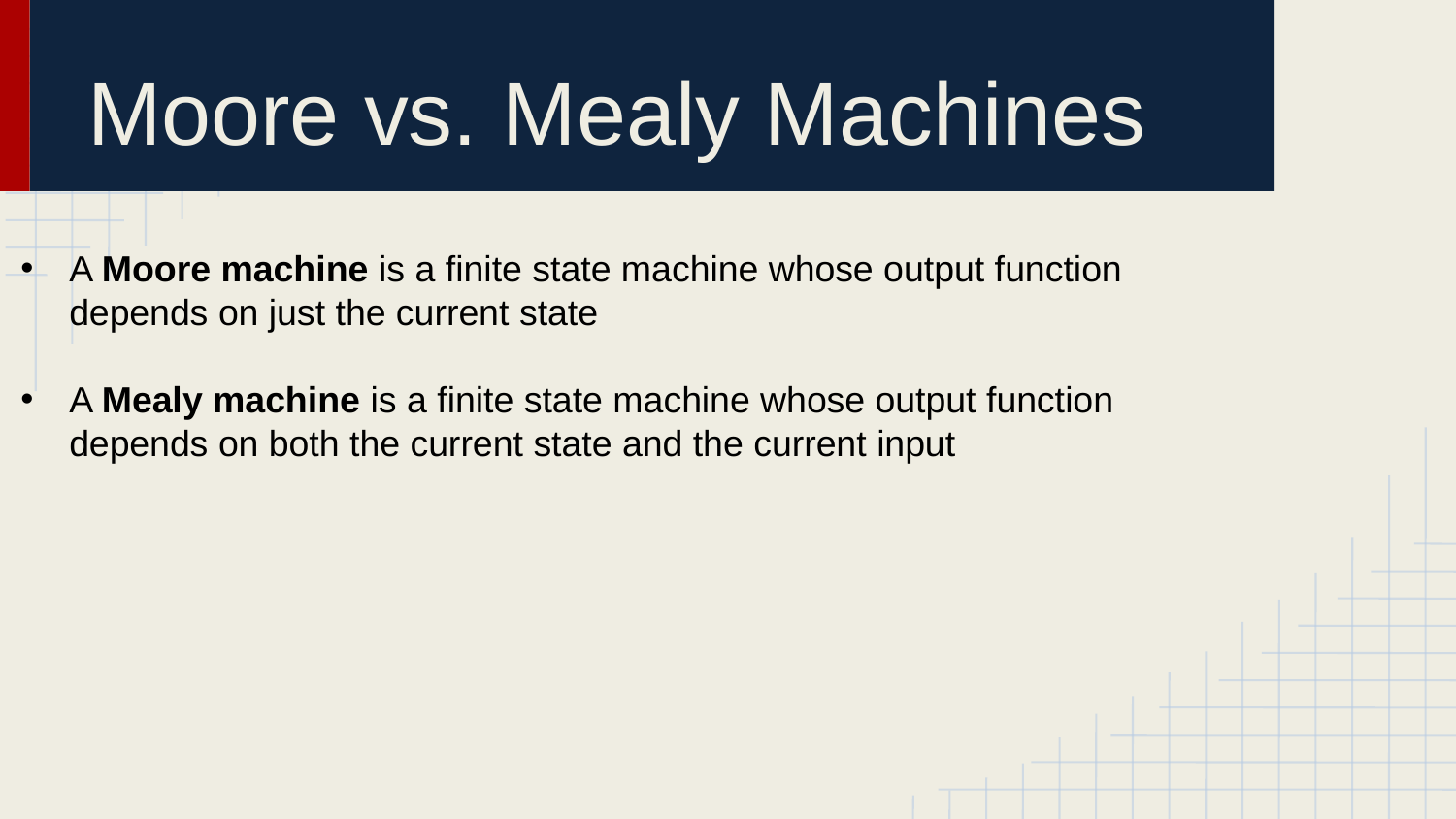

# Moore vs. Mealy Machines

A Moore machine is a finite state machine whose output function depends on just the current state

A Mealy machine is a finite state machine whose output function depends on both the current state and the current input